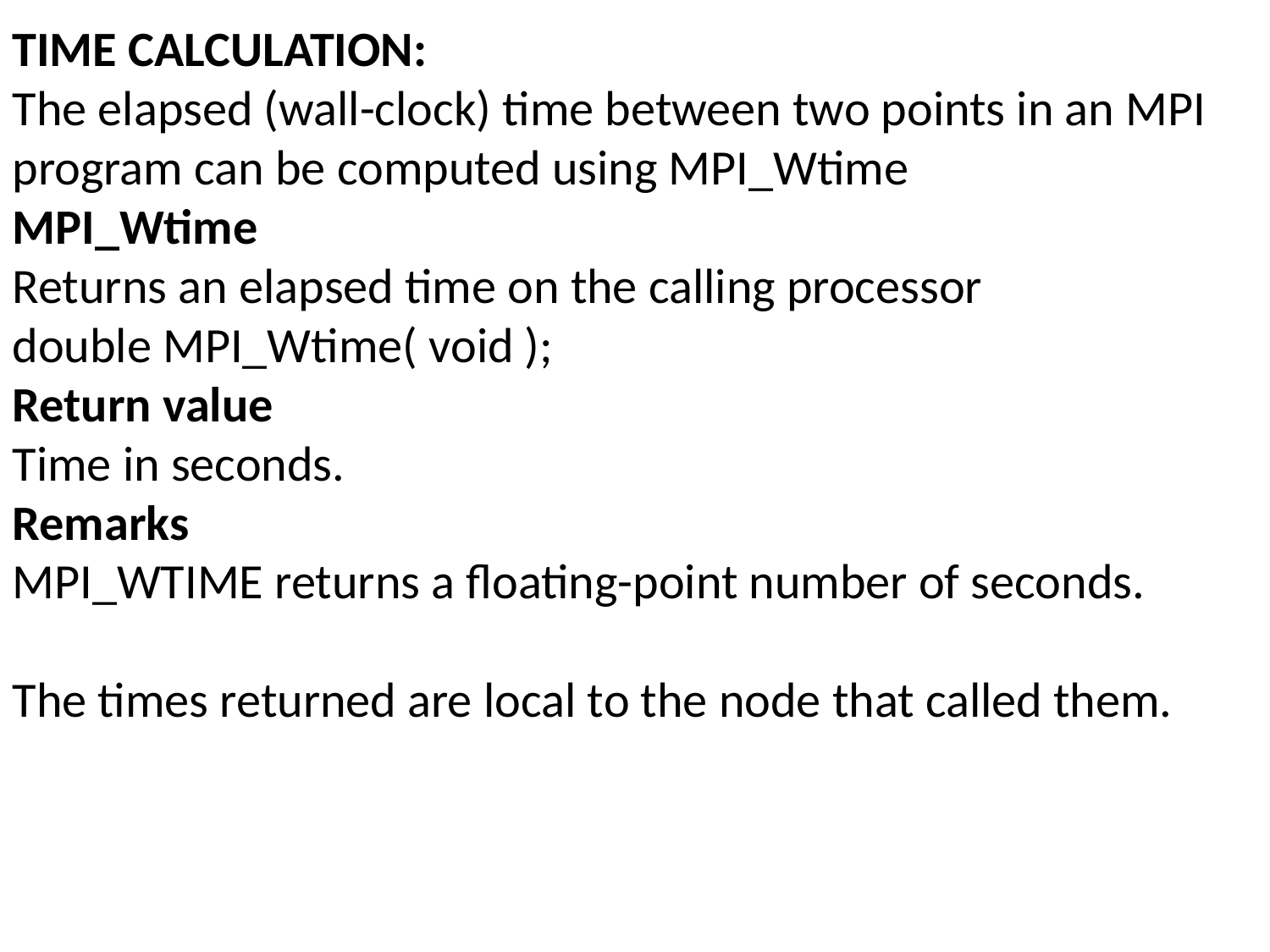

TIME CALCULATION:
The elapsed (wall-clock) time between two points in an MPI program can be computed using MPI_Wtime
MPI_Wtime
Returns an elapsed time on the calling processor
double MPI_Wtime( void );
Return value
Time in seconds.
Remarks
MPI_WTIME returns a floating-point number of seconds.

The times returned are local to the node that called them.